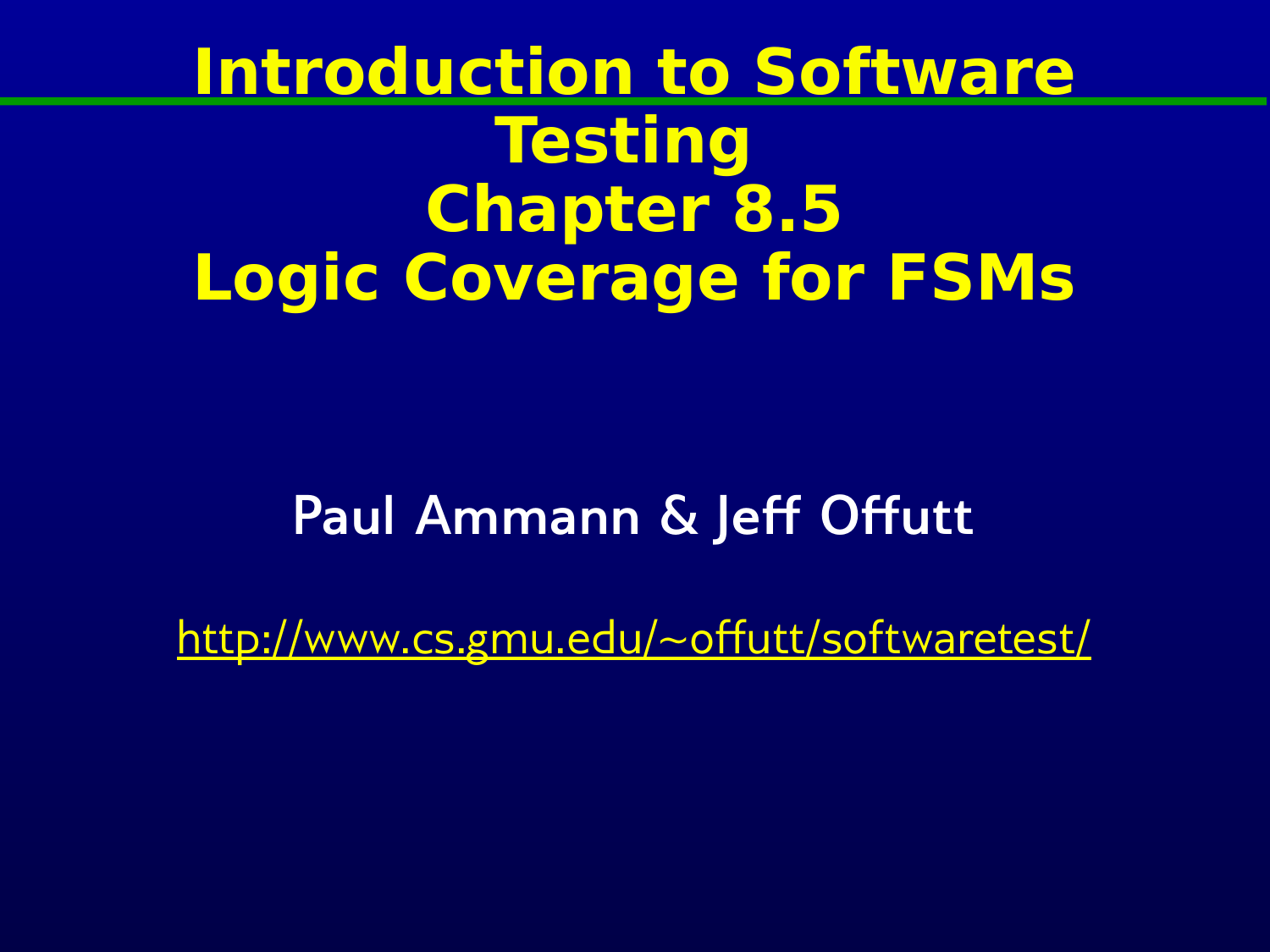

Introduction to Software Testing
Chapter 8.5
Logic Coverage for FSMs
Paul Ammann & Jeff Offutt

http://www.cs.gmu.edu/~offutt/softwaretest/